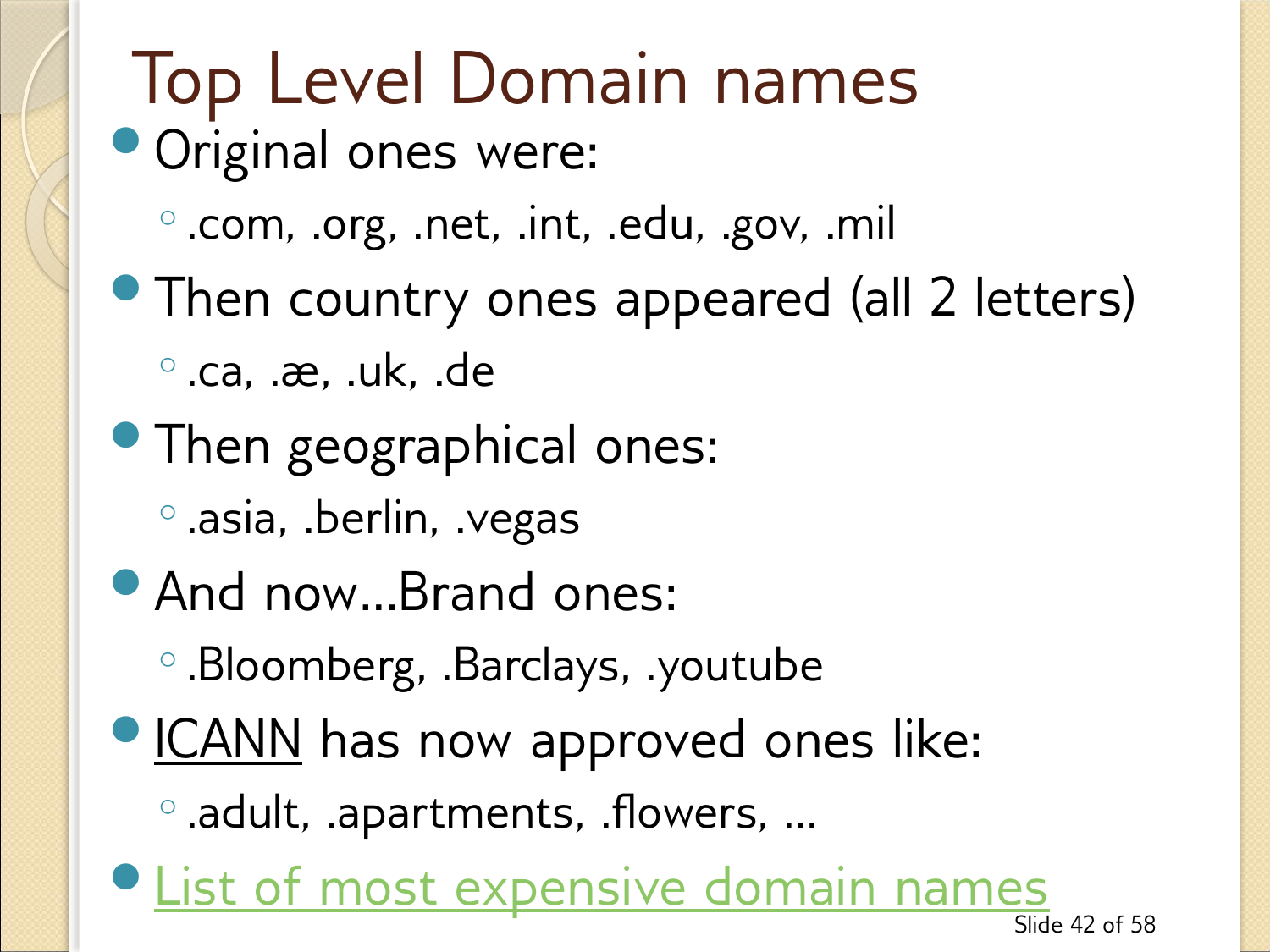

# Top Level Domain names
Original ones were:
.com, .org, .net, .int, .edu, .gov, .mil
Then country ones appeared (all 2 letters)
.ca, .ae, .uk, .de
Then geographical ones:
.asia, .berlin, .vegas
And now…Brand ones:
.Bloomberg, .Barclays, .youtube
ICANN has now approved ones like:
.adult, .apartments, .flowers, …
List of most expensive domain names